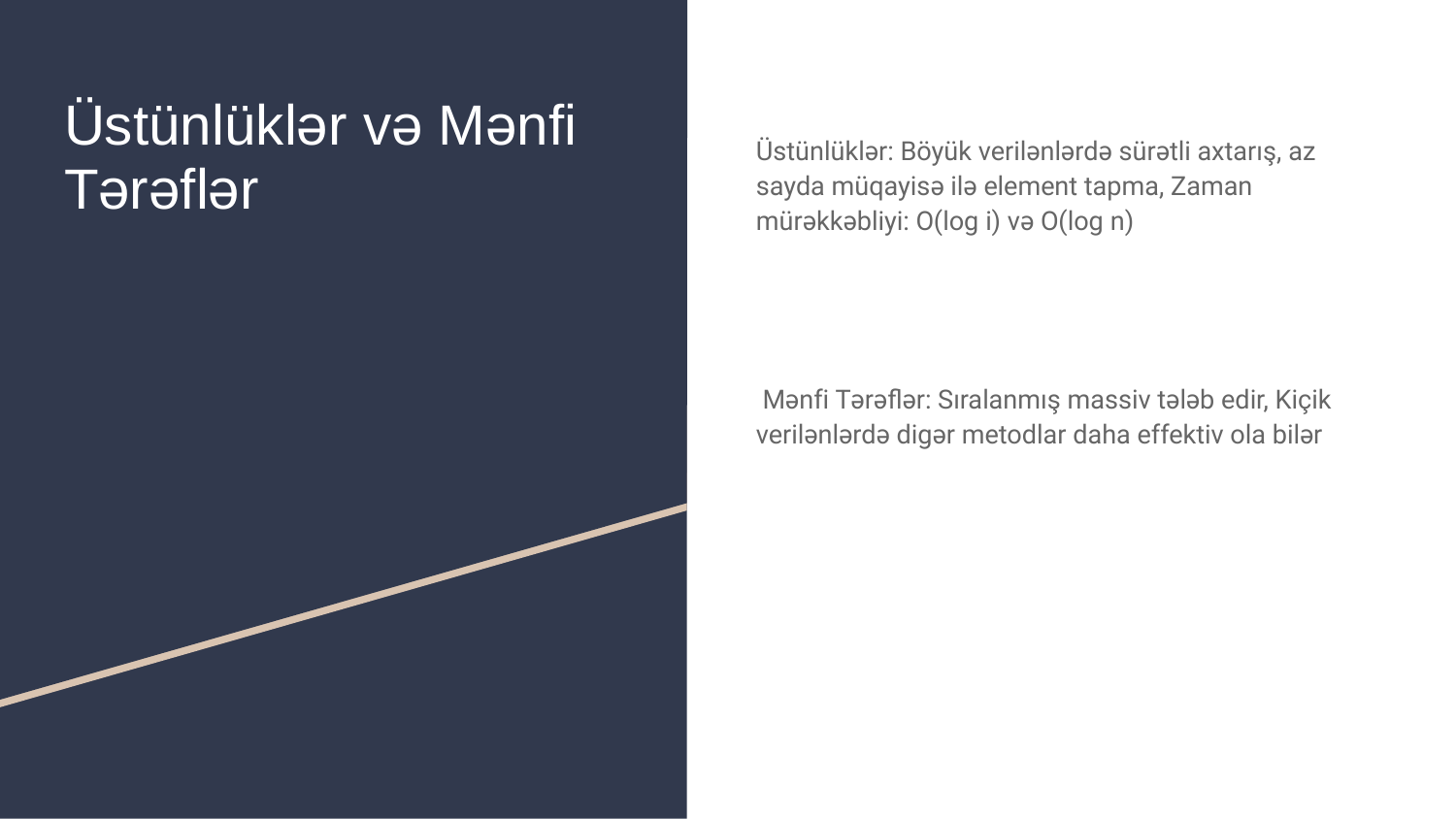

# Üstünlüklər və Mənfi Tərəflər
Üstünlüklər: Böyük verilənlərdə sürətli axtarış, az sayda müqayisə ilə element tapma, Zaman mürəkkəbliyi: O(log i) və O(log n)

 Mənfi Tərəflər: Sıralanmış massiv tələb edir, Kiçik verilənlərdə digər metodlar daha effektiv ola bilər